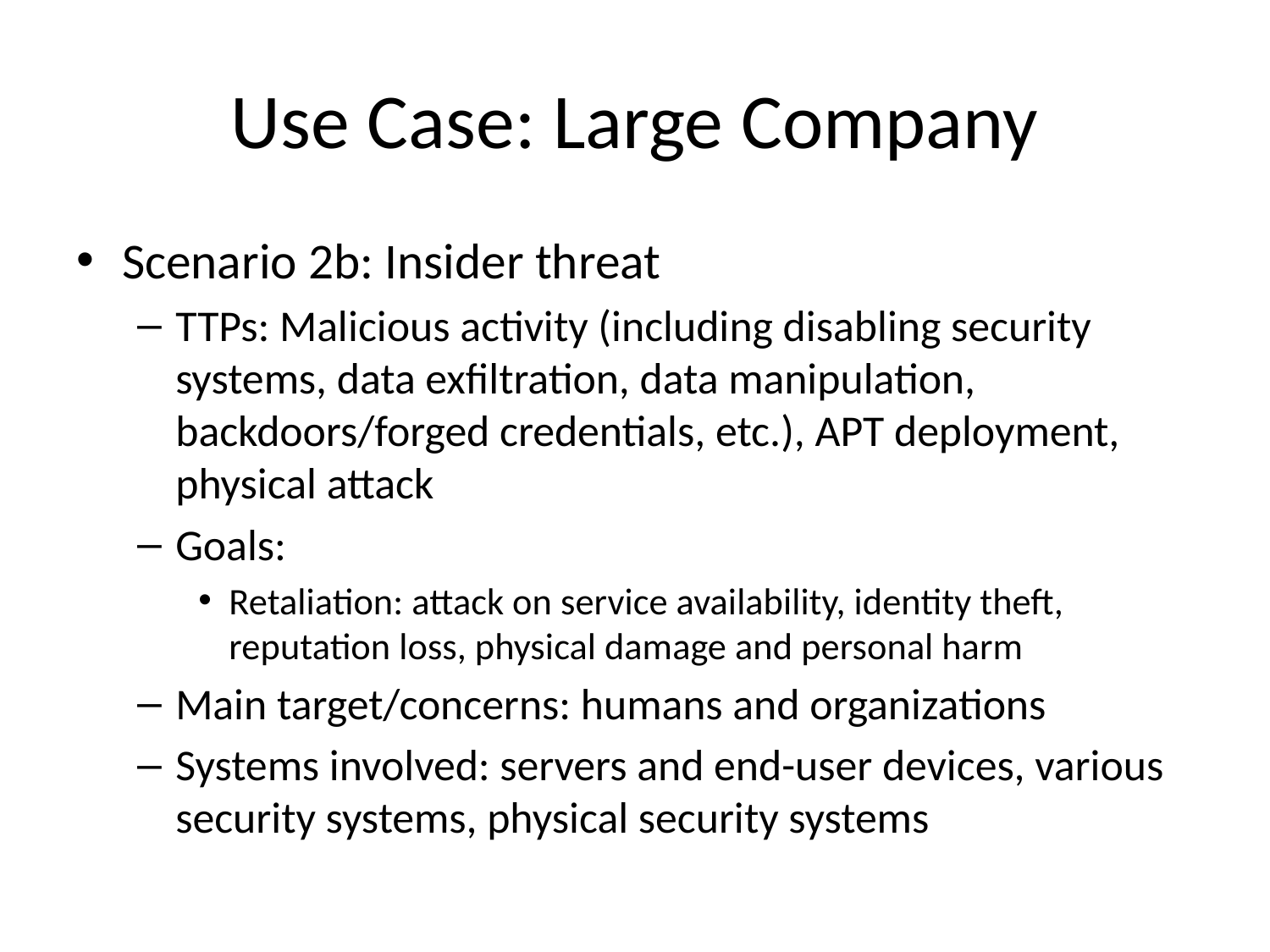

# Use Case: Large Company
Scenario 2b: Insider threat
TTPs: Malicious activity (including disabling security systems, data exfiltration, data manipulation, backdoors/forged credentials, etc.), APT deployment, physical attack
Goals:
Retaliation: attack on service availability, identity theft, reputation loss, physical damage and personal harm
Main target/concerns: humans and organizations
Systems involved: servers and end-user devices, various security systems, physical security systems